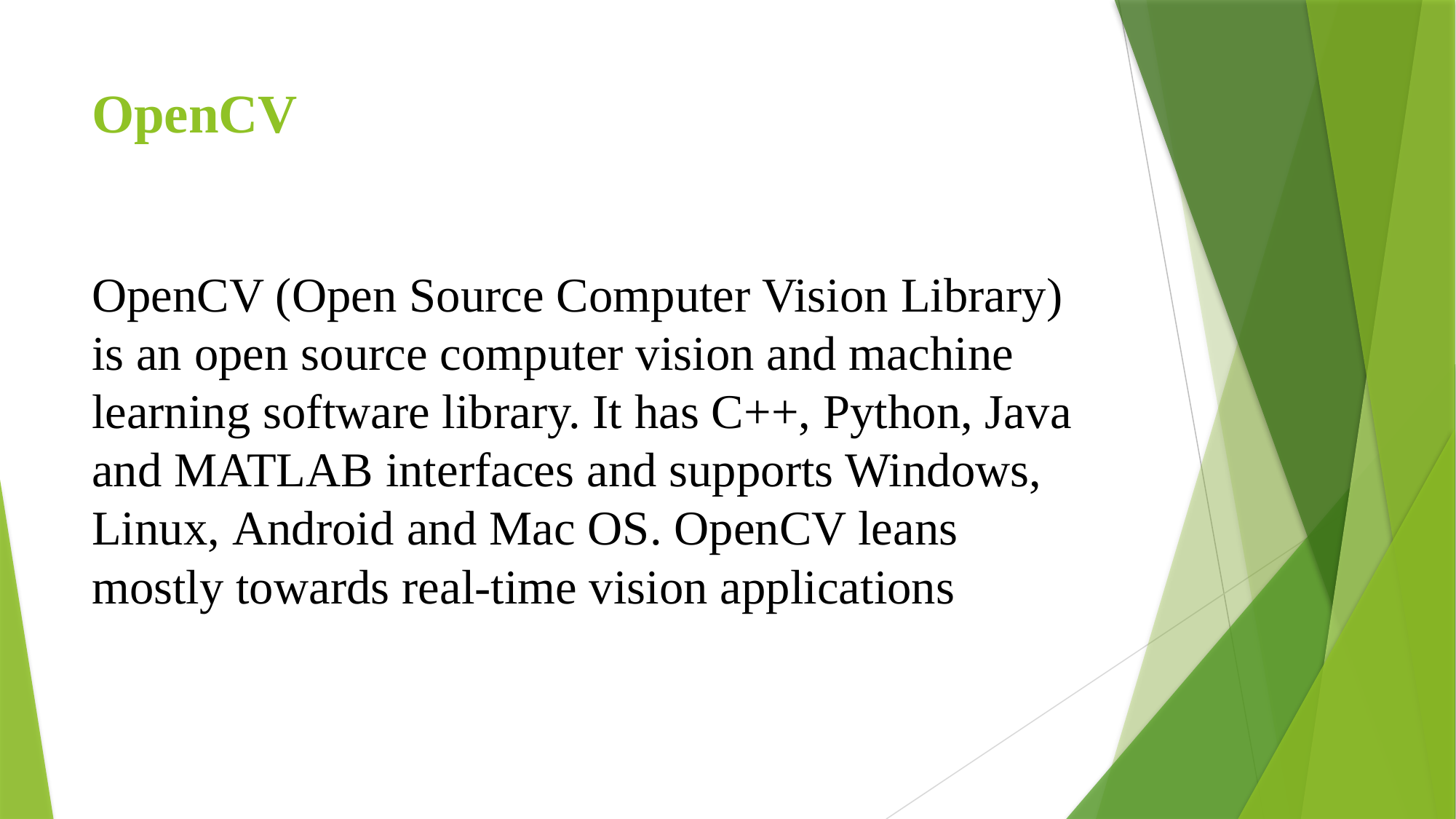

# OpenCV
OpenCV (Open Source Computer Vision Library) is an open source computer vision and machine learning software library. It has C++, Python, Java and MATLAB interfaces and supports Windows, Linux, Android and Mac OS. OpenCV leans mostly towards real-time vision applications